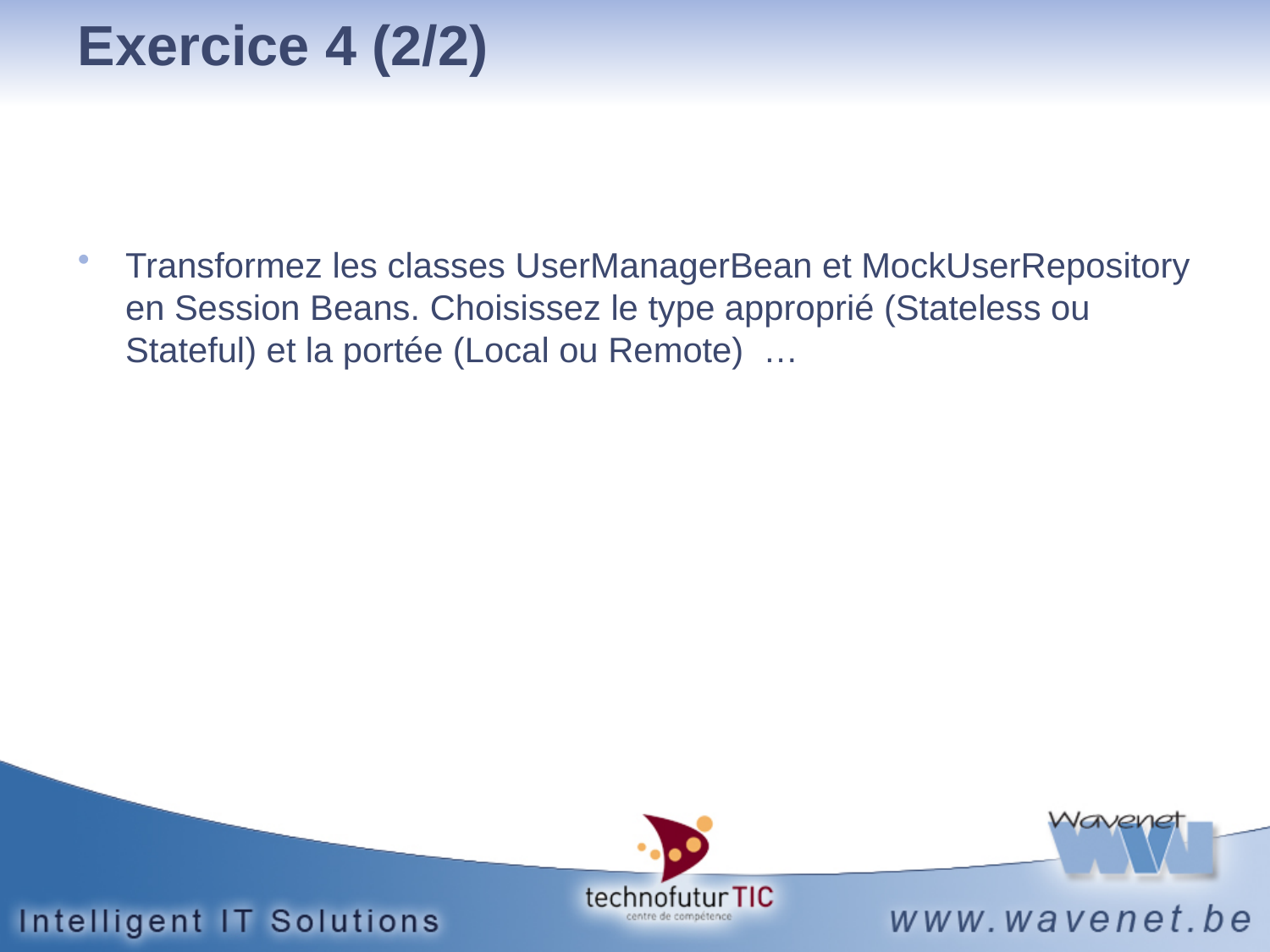

# Exercice 4 (2/2)
Transformez les classes UserManagerBean et MockUserRepository en Session Beans. Choisissez le type approprié (Stateless ou Stateful) et la portée (Local ou Remote)  …